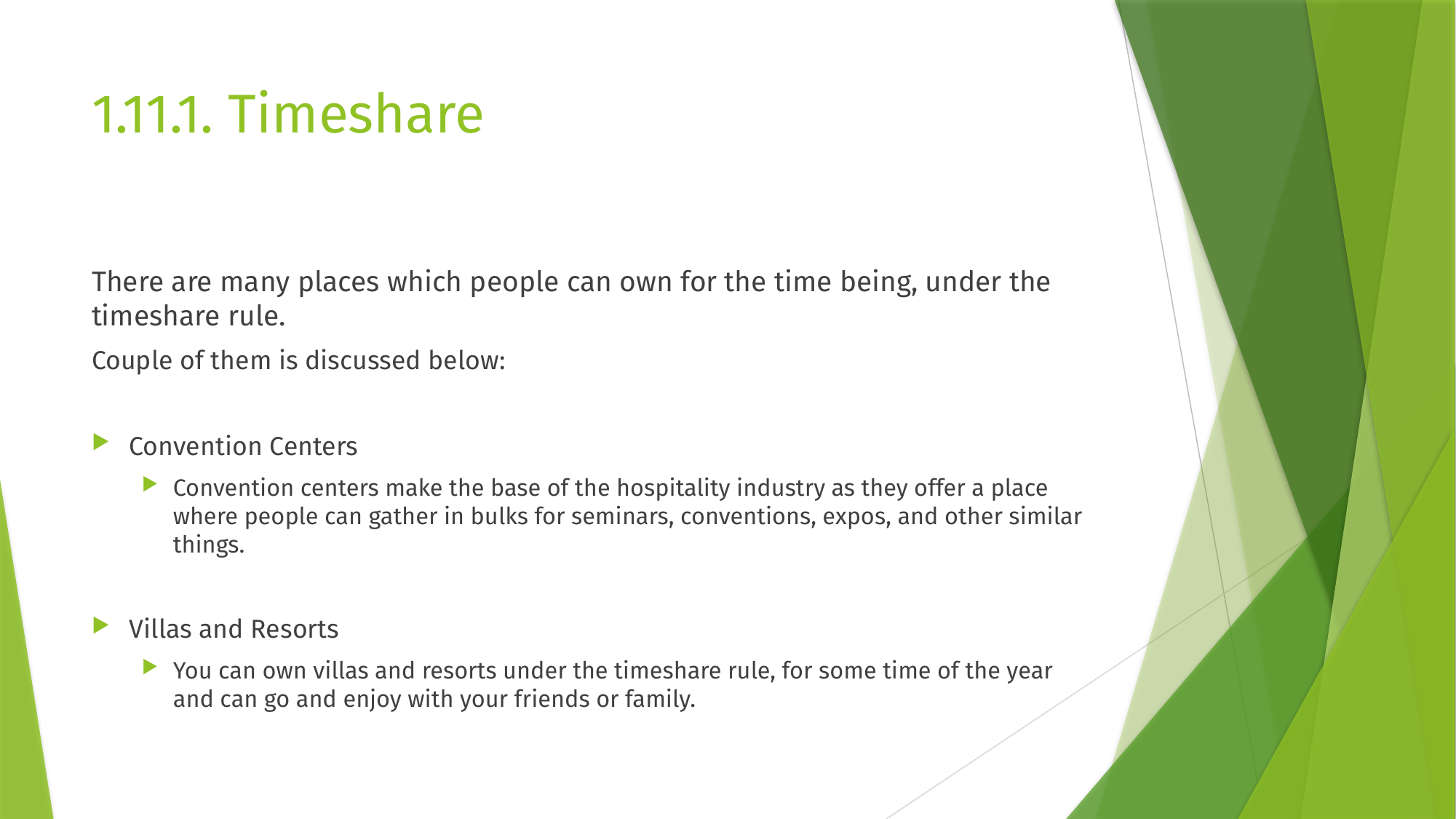

# 1.11.1. Timeshare
There are many places which people can own for the time being, under the timeshare rule.
Couple of them is discussed below:

Convention Centers
Convention centers make the base of the hospitality industry as they offer a place where people can gather in bulks for seminars, conventions, expos, and other similar things.

Villas and Resorts
You can own villas and resorts under the timeshare rule, for some time of the year and can go and enjoy with your friends or family.